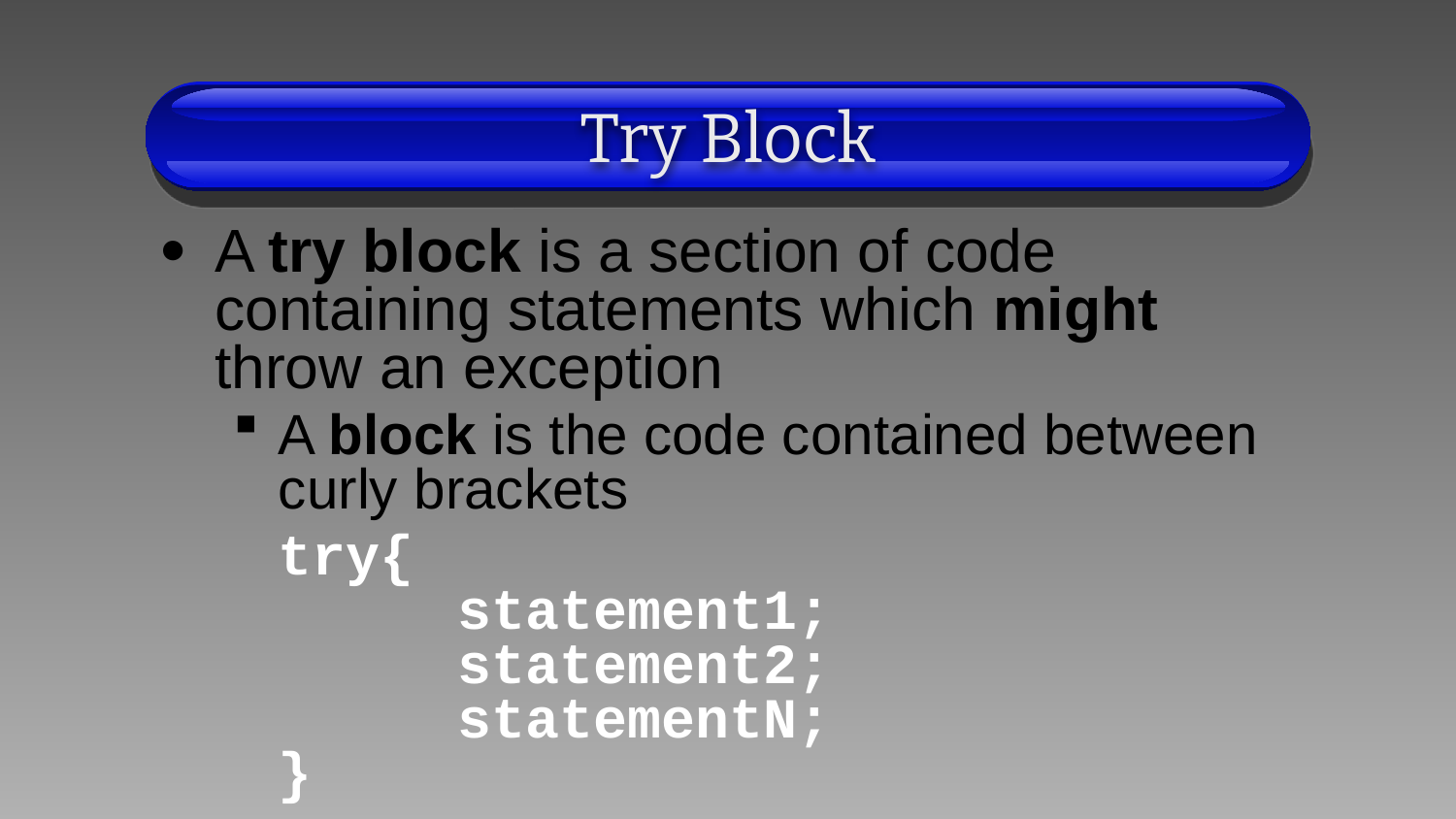

# Try Block
A try block is a section of code containing statements which might throw an exception
A block is the code contained between curly brackets
	try{
	 statement1;
	 statement2;
	 statementN;
}